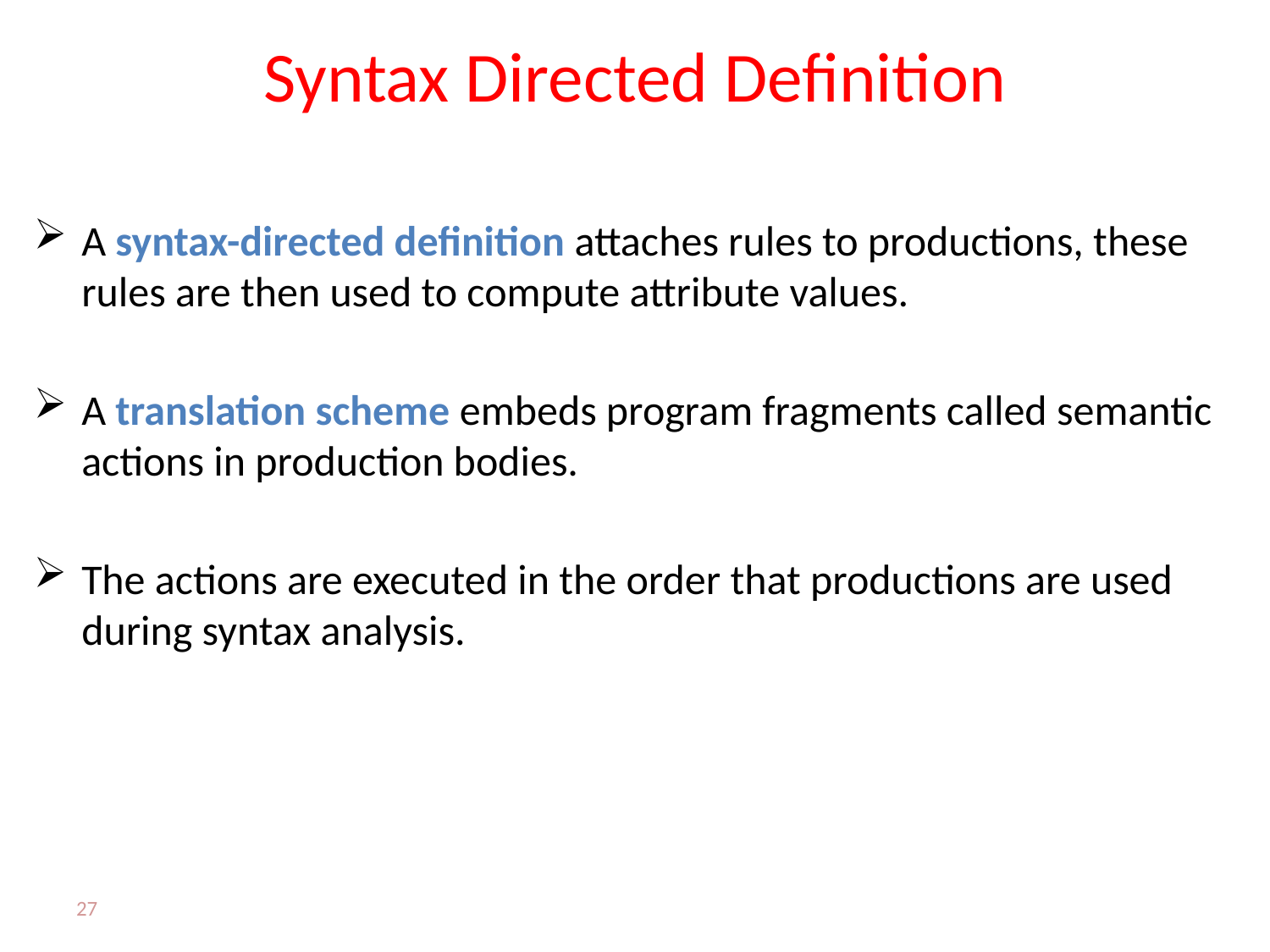

# Syntax Directed Definition

A syntax-directed definition attaches rules to productions, these rules are then used to compute attribute values.

A translation scheme embeds program fragments called semantic actions in production bodies.

The actions are executed in the order that productions are used during syntax analysis.
27